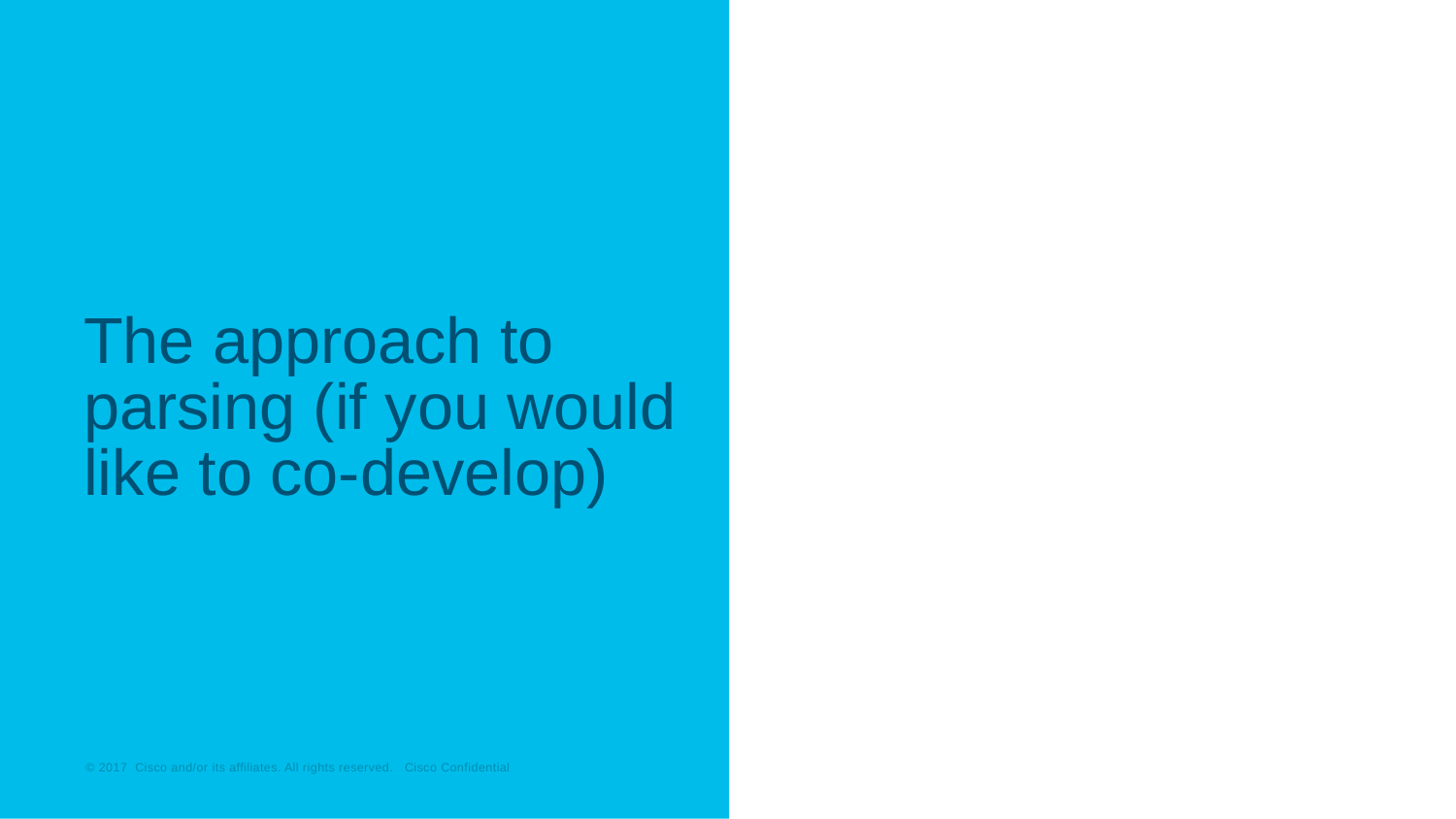

# The approach to parsing (if you would like to co-develop)